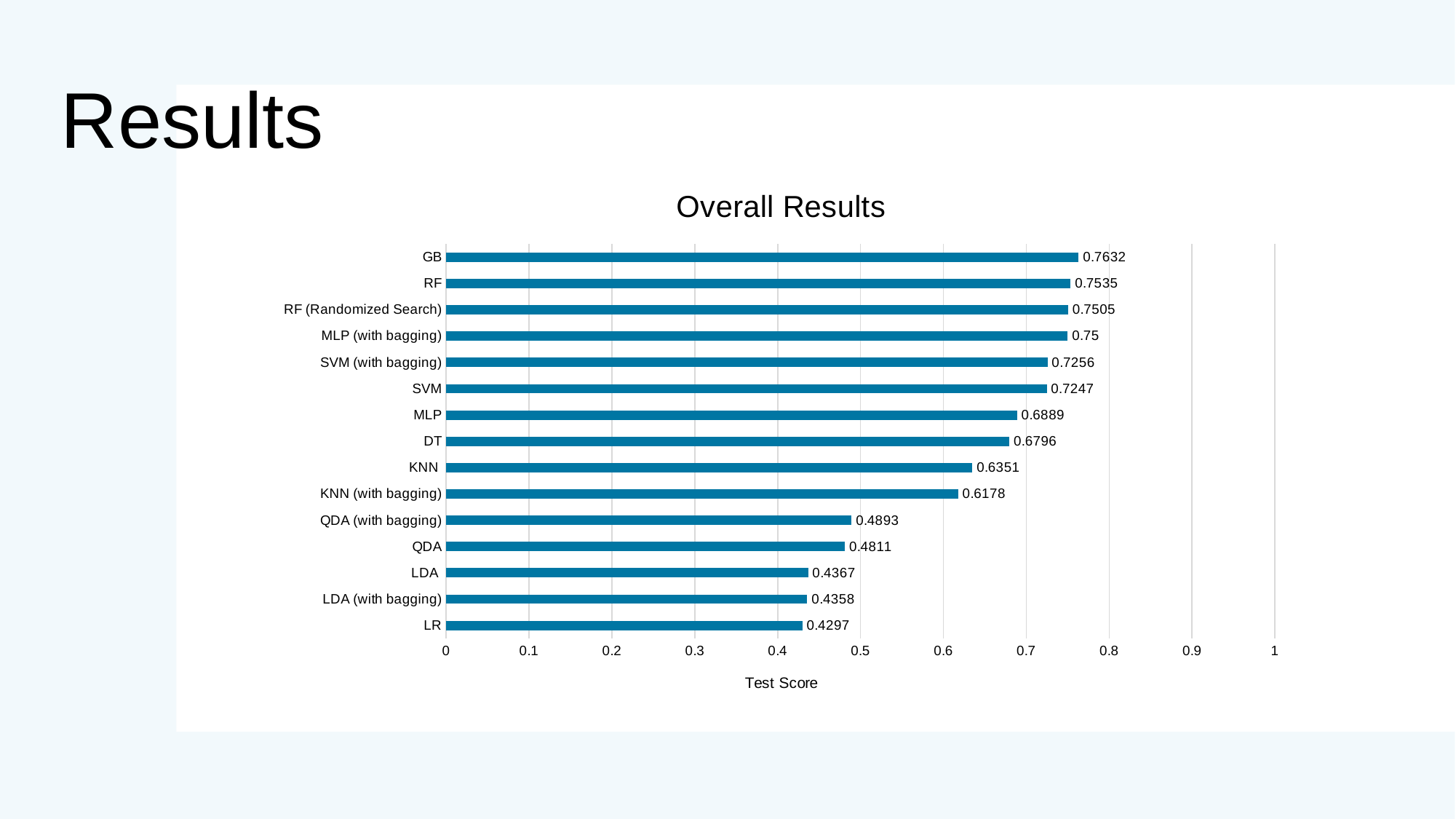

# Results

### Chart: Overall Results

| Category |  |
|---|---|
| LR | 0.4297 |
| LDA (with bagging) | 0.4358 |
| LDA  | 0.4367 |
| QDA | 0.4811 |
| QDA (with bagging) | 0.4893 |
| KNN (with bagging) | 0.6178 |
| KNN  | 0.6351 |
| DT | 0.6796 |
| MLP | 0.6889 |
| SVM | 0.7247 |
| SVM (with bagging) | 0.7256 |
| MLP (with bagging) | 0.75 |
| RF (Randomized Search) | 0.7505 |
| RF | 0.7535 |
| GB | 0.7632 |